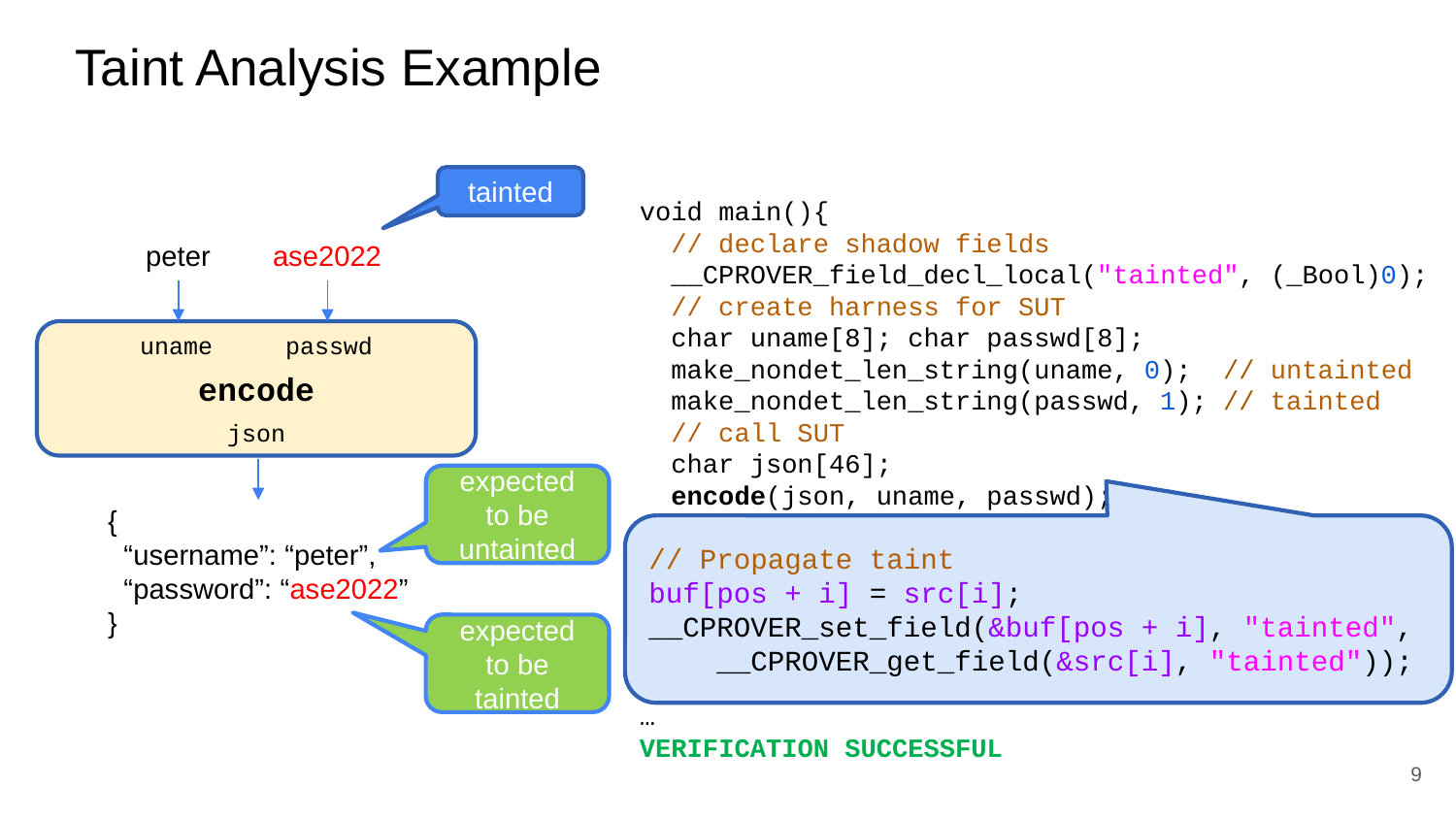

# Taint Analysis Example
tainted
void main(){
  // declare shadow fields
  __CPROVER_field_decl_local("tainted", (_Bool)0);
  // create harness for SUT
  char uname[8]; char passwd[8];
  make_nondet_len_string(uname, 0);  // untainted
  make_nondet_len_string(passwd, 1); // tainted
  // call SUT
  char json[46];
  encode(json, uname, passwd);
  // check properties
  check(json, uname, passwd);
}

$ cbmc taint-example.c --unwind 15
…
VERIFICATION SUCCESSFUL

peter
ase2022
uname     passwd

encode

json
expected to be untainted
{
  “username”: “peter”,
  “password”: “ase2022”
}
// Propagate taint
buf[pos + i] = src[i];
__CPROVER_set_field(&buf[pos + i], "tainted",
    __CPROVER_get_field(&src[i], "tainted"));
expected to be tainted
9